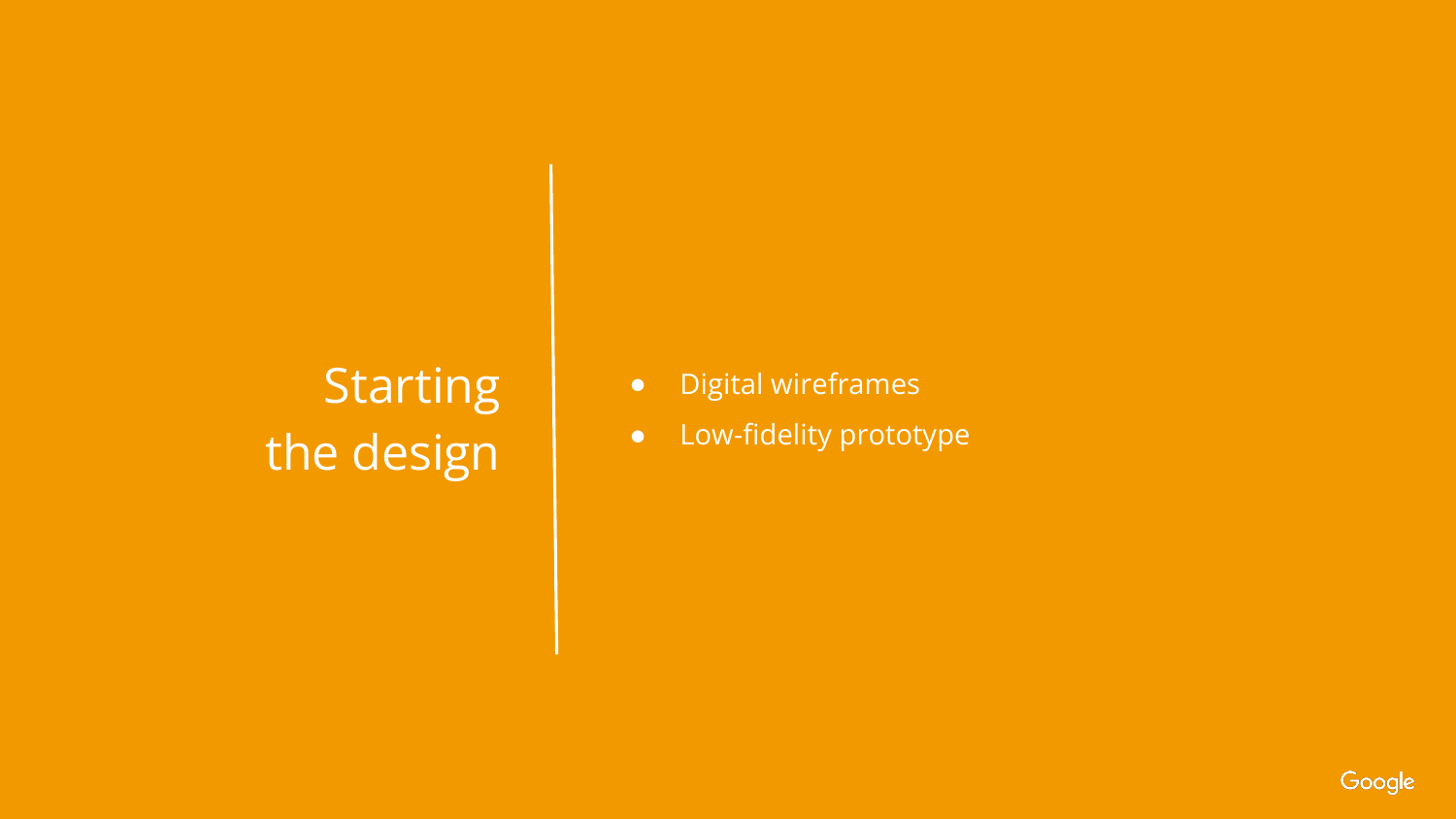

Digital wireframes
Low-fidelity prototype

Starting
the design